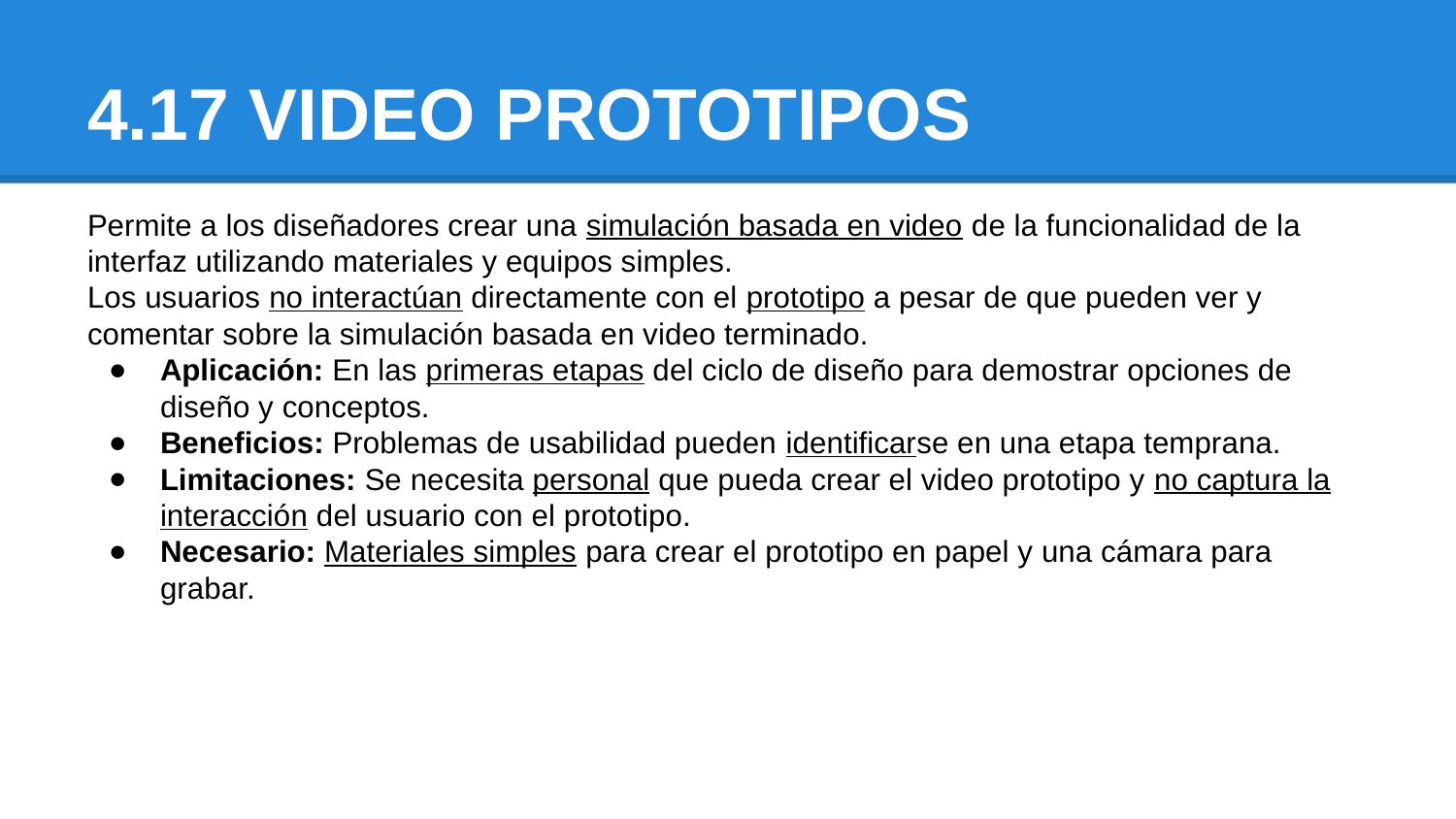

# 4.17 VIDEO PROTOTIPOS
Permite a los diseñadores crear una simulación basada en video de la funcionalidad de la interfaz utilizando materiales y equipos simples.
Los usuarios no interactúan directamente con el prototipo a pesar de que pueden ver y comentar sobre la simulación basada en video terminado.
Aplicación: En las primeras etapas del ciclo de diseño para demostrar opciones de diseño y conceptos.
Beneficios: Problemas de usabilidad pueden identificarse en una etapa temprana.
Limitaciones: Se necesita personal que pueda crear el video prototipo y no captura la interacción del usuario con el prototipo.
Necesario: Materiales simples para crear el prototipo en papel y una cámara para grabar.